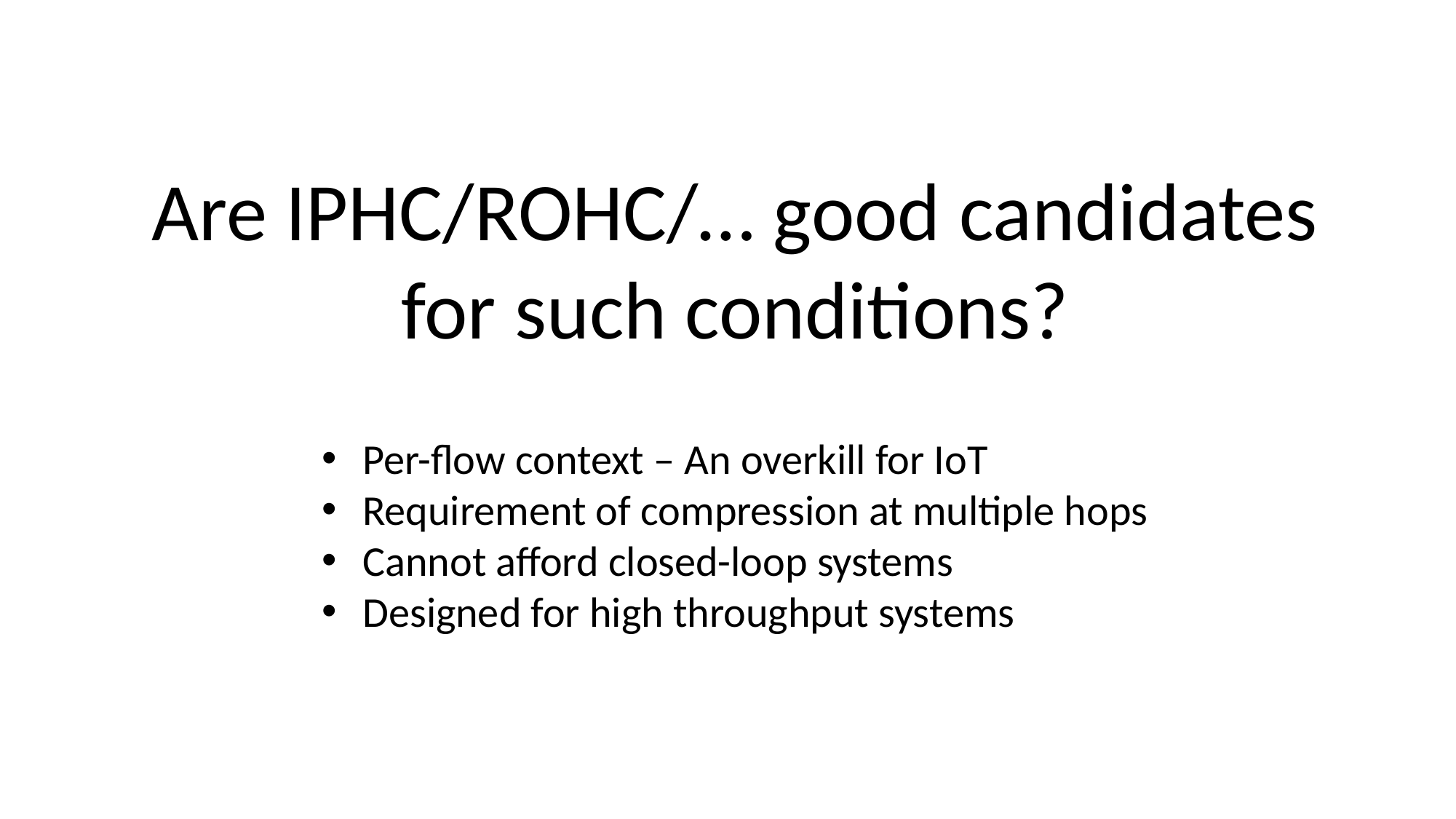

Are IPHC/ROHC/… good candidates for such conditions?
Per-flow context – An overkill for IoT
Requirement of compression at multiple hops
Cannot afford closed-loop systems
Designed for high throughput systems